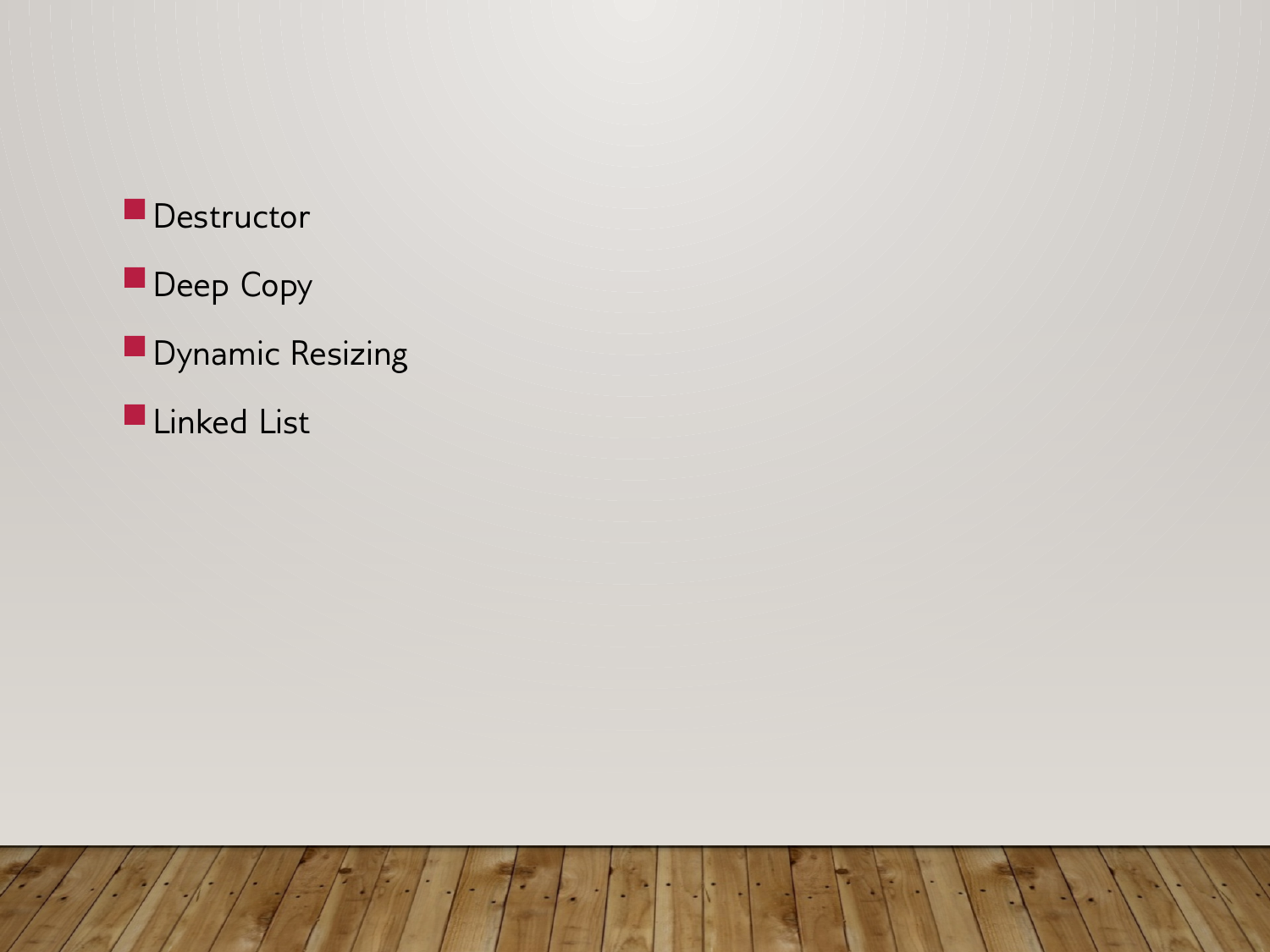

Destructor
Deep Copy
Dynamic Resizing
Linked List